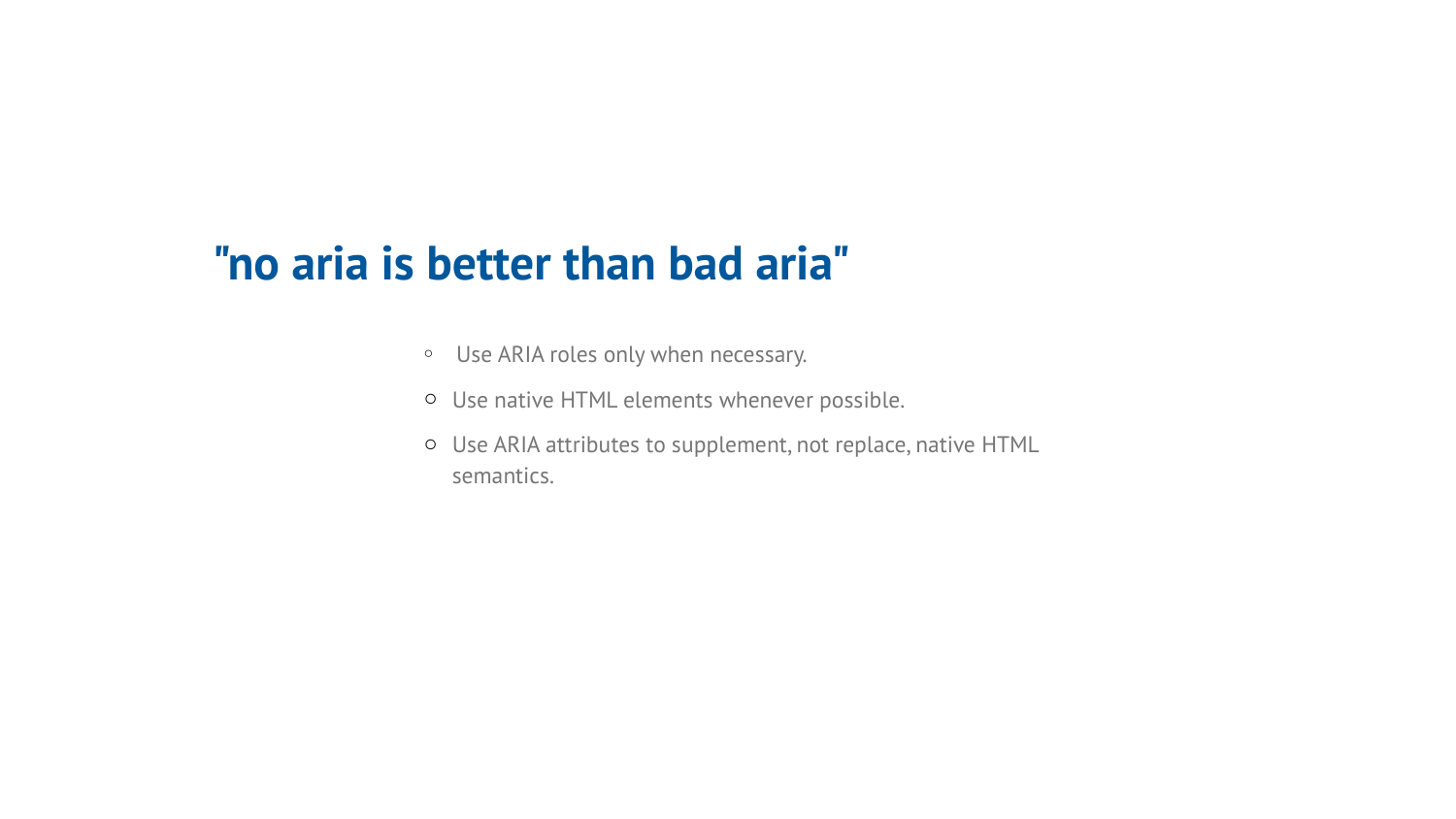

"no aria is better than bad aria"

 Use ARIA roles only when necessary.
Use native HTML elements whenever possible.
Use ARIA attributes to supplement, not replace, native HTML semantics.